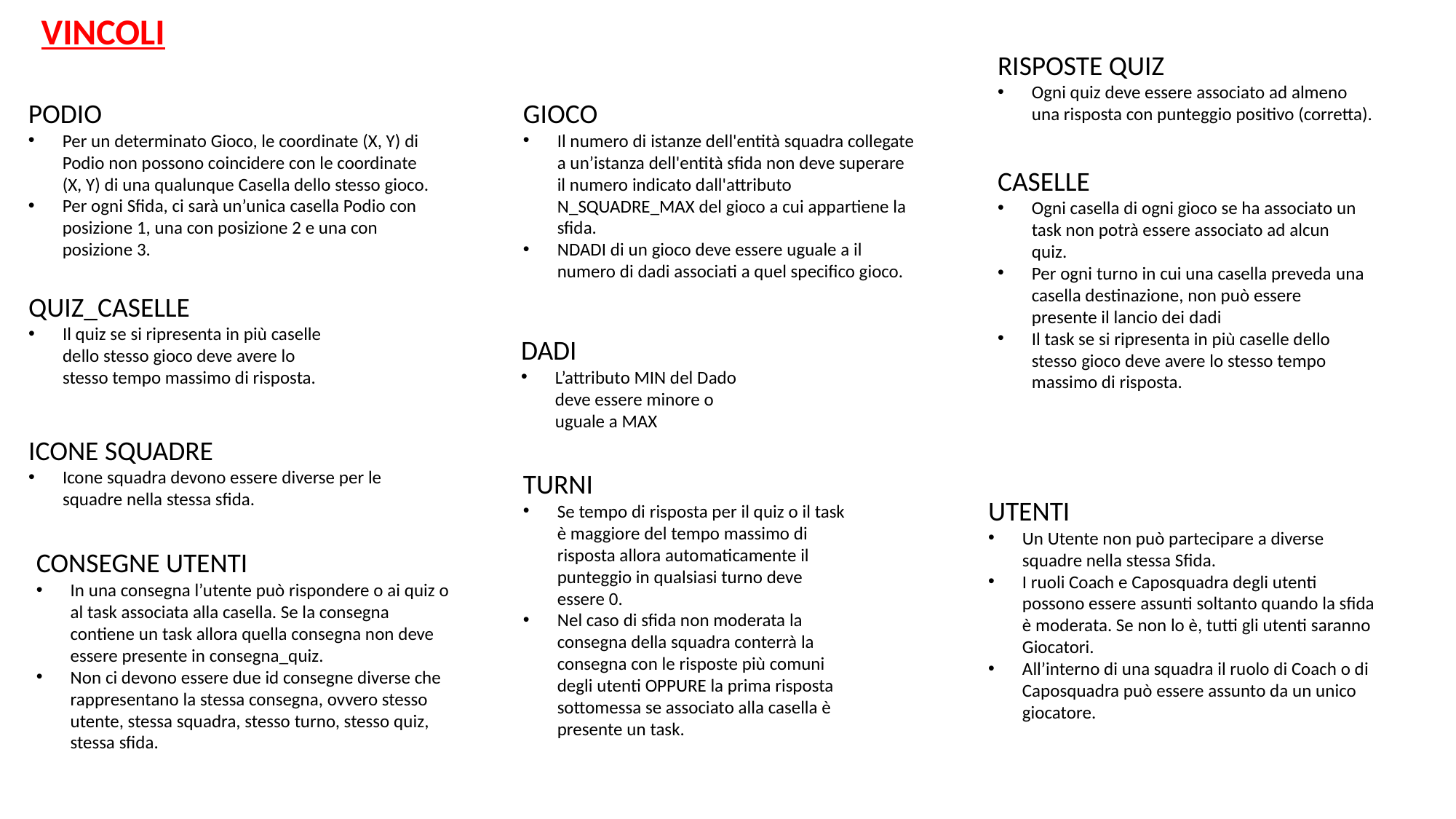

VINCOLI

RISPOSTE QUIZ
Ogni quiz deve essere associato ad almeno una risposta con punteggio positivo (corretta).

PODIO
Per un determinato Gioco, le coordinate (X, Y) di Podio non possono coincidere con le coordinate (X, Y) di una qualunque Casella dello stesso gioco.
Per ogni Sfida, ci sarà un’unica casella Podio con posizione 1, una con posizione 2 e una con posizione 3.

GIOCO
Il numero di istanze dell'entità squadra collegate a un’istanza dell'entità sfida non deve superare il numero indicato dall'attributo N_SQUADRE_MAX del gioco a cui appartiene la sfida.
NDADI di un gioco deve essere uguale a il numero di dadi associati a quel specifico gioco.

CASELLE
Ogni casella di ogni gioco se ha associato un task non potrà essere associato ad alcun quiz.
Per ogni turno in cui una casella preveda una casella destinazione, non può essere presente il lancio dei dadi
Il task se si ripresenta in più caselle dello stesso gioco deve avere lo stesso tempo massimo di risposta.

QUIZ_CASELLE
Il quiz se si ripresenta in più caselle dello stesso gioco deve avere lo stesso tempo massimo di risposta.

DADI
L’attributo MIN del Dado deve essere minore o uguale a MAX

ICONE SQUADRE
Icone squadra devono essere diverse per le squadre nella stessa sfida.

TURNI
Se tempo di risposta per il quiz o il task è maggiore del tempo massimo di risposta allora automaticamente il punteggio in qualsiasi turno deve essere 0.
Nel caso di sfida non moderata la consegna della squadra conterrà la consegna con le risposte più comuni degli utenti OPPURE la prima risposta sottomessa se associato alla casella è presente un task.
UTENTI
Un Utente non può partecipare a diverse squadre nella stessa Sfida.
I ruoli Coach e Caposquadra degli utenti possono essere assunti soltanto quando la sfida è moderata. Se non lo è, tutti gli utenti saranno Giocatori.
All’interno di una squadra il ruolo di Coach o di Caposquadra può essere assunto da un unico giocatore.

CONSEGNE UTENTI
In una consegna l’utente può rispondere o ai quiz o al task associata alla casella. Se la consegna contiene un task allora quella consegna non deve essere presente in consegna_quiz.
Non ci devono essere due id consegne diverse che rappresentano la stessa consegna, ovvero stesso utente, stessa squadra, stesso turno, stesso quiz, stessa sfida.